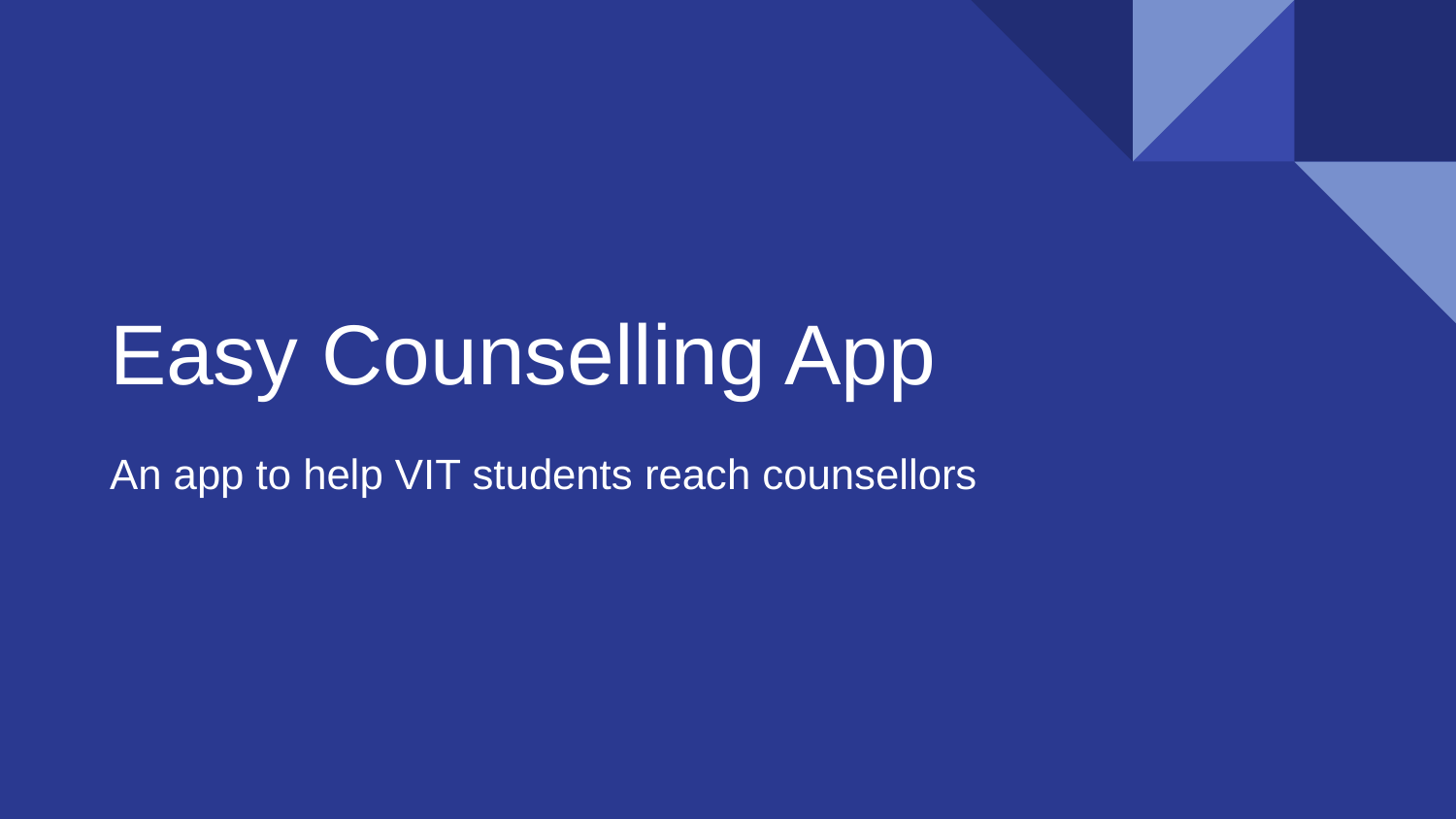

# Easy Counselling App
An app to help VIT students reach counsellors